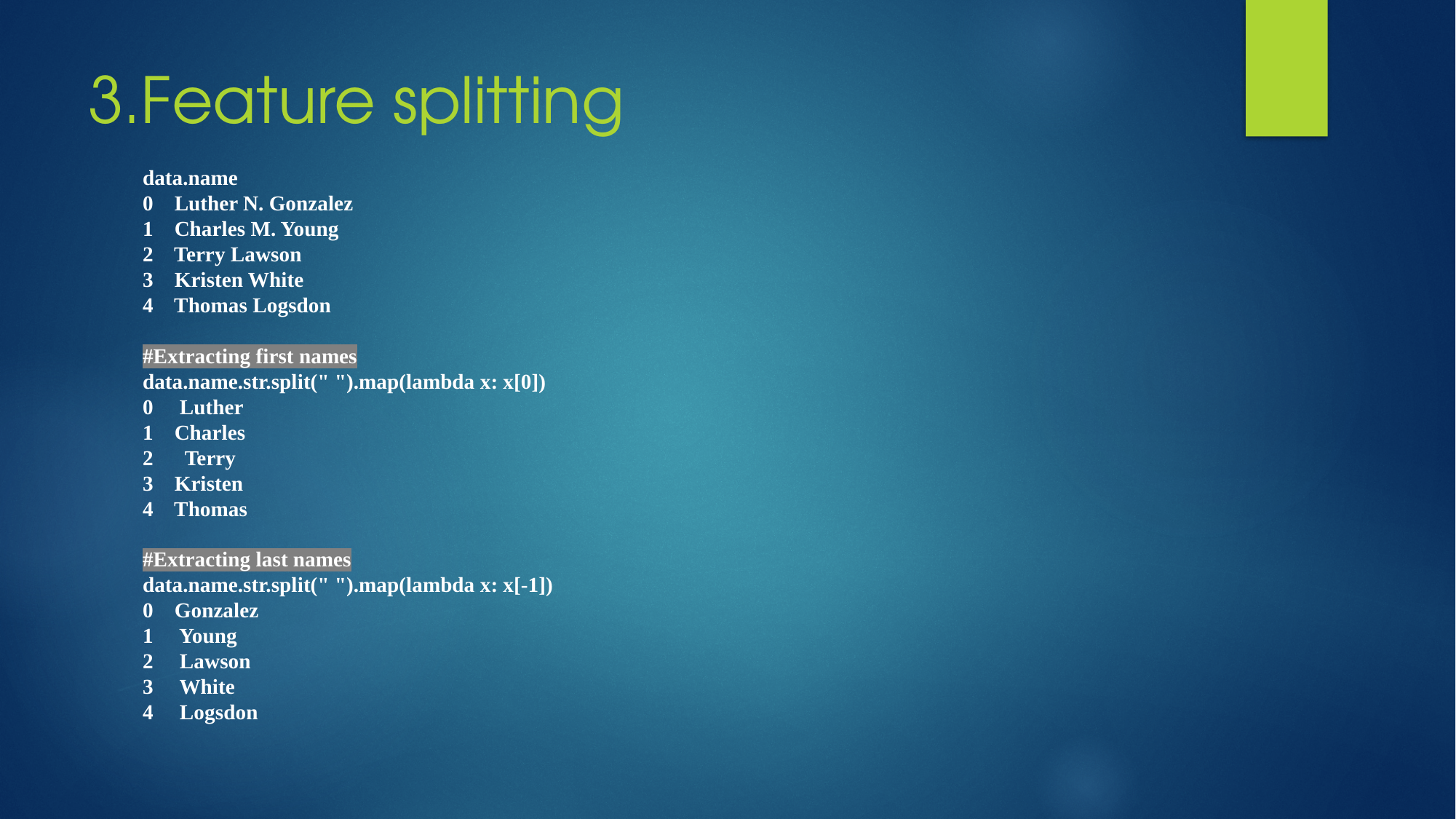

# 3.Feature splitting
data.name
0    Luther N. Gonzalez
1    Charles M. Young
2    Terry Lawson
3    Kristen White
4    Thomas Logsdon

#Extracting first names
data.name.str.split(" ").map(lambda x: x[0])
0     Luther
1    Charles
2      Terry
3    Kristen
4    Thomas

#Extracting last names
data.name.str.split(" ").map(lambda x: x[-1])
0    Gonzalez
1     Young
2     Lawson
3     White
4     Logsdon